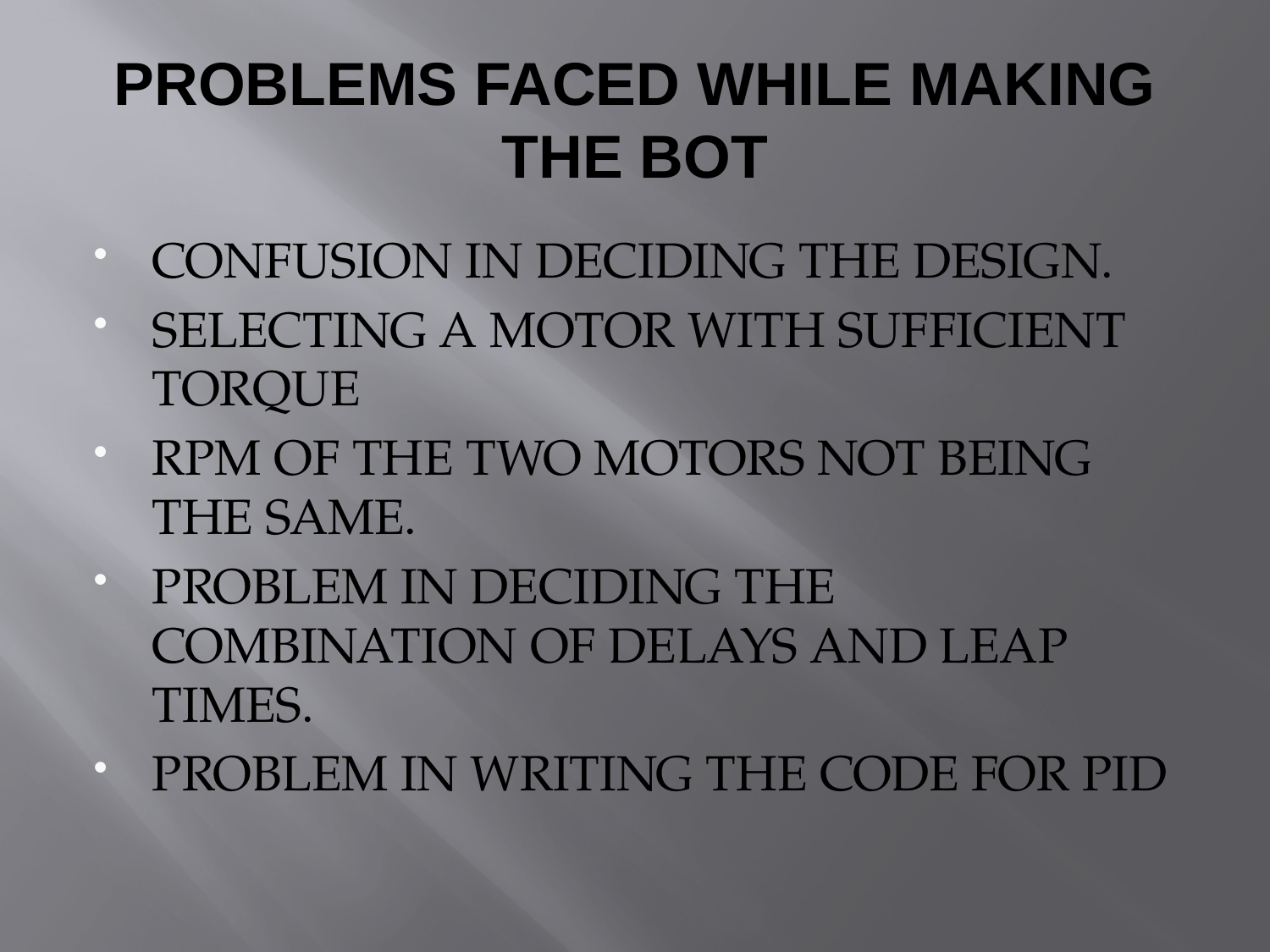

# PROBLEMS FACED WHILE MAKING THE BOT
CONFUSION IN DECIDING THE DESIGN.
SELECTING A MOTOR WITH SUFFICIENT TORQUE
RPM OF THE TWO MOTORS NOT BEING THE SAME.
PROBLEM IN DECIDING THE COMBINATION OF DELAYS AND LEAP TIMES.
PROBLEM IN WRITING THE CODE FOR PID